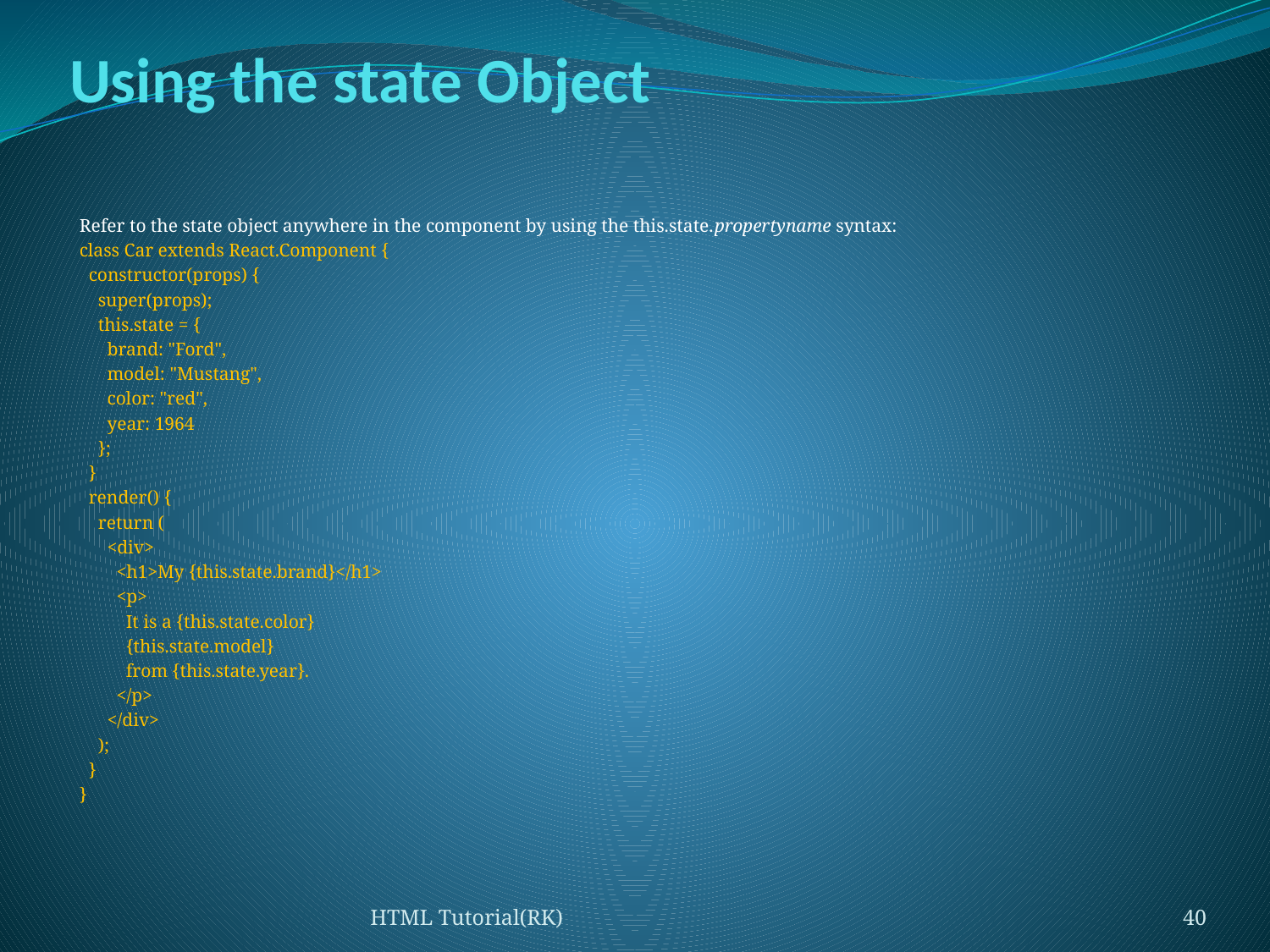

# Using the state Object
Refer to the state object anywhere in the component by using the this.state.propertyname syntax:
class Car extends React.Component {
  constructor(props) {
    super(props);
    this.state = {
      brand: "Ford",
      model: "Mustang",
      color: "red",
      year: 1964
    };
  }
  render() {
    return (
      <div>
        <h1>My {this.state.brand}</h1>
        <p>
          It is a {this.state.color}
          {this.state.model}
          from {this.state.year}.
        </p>
      </div>
    );
  }
}

HTML Tutorial(RK)
40